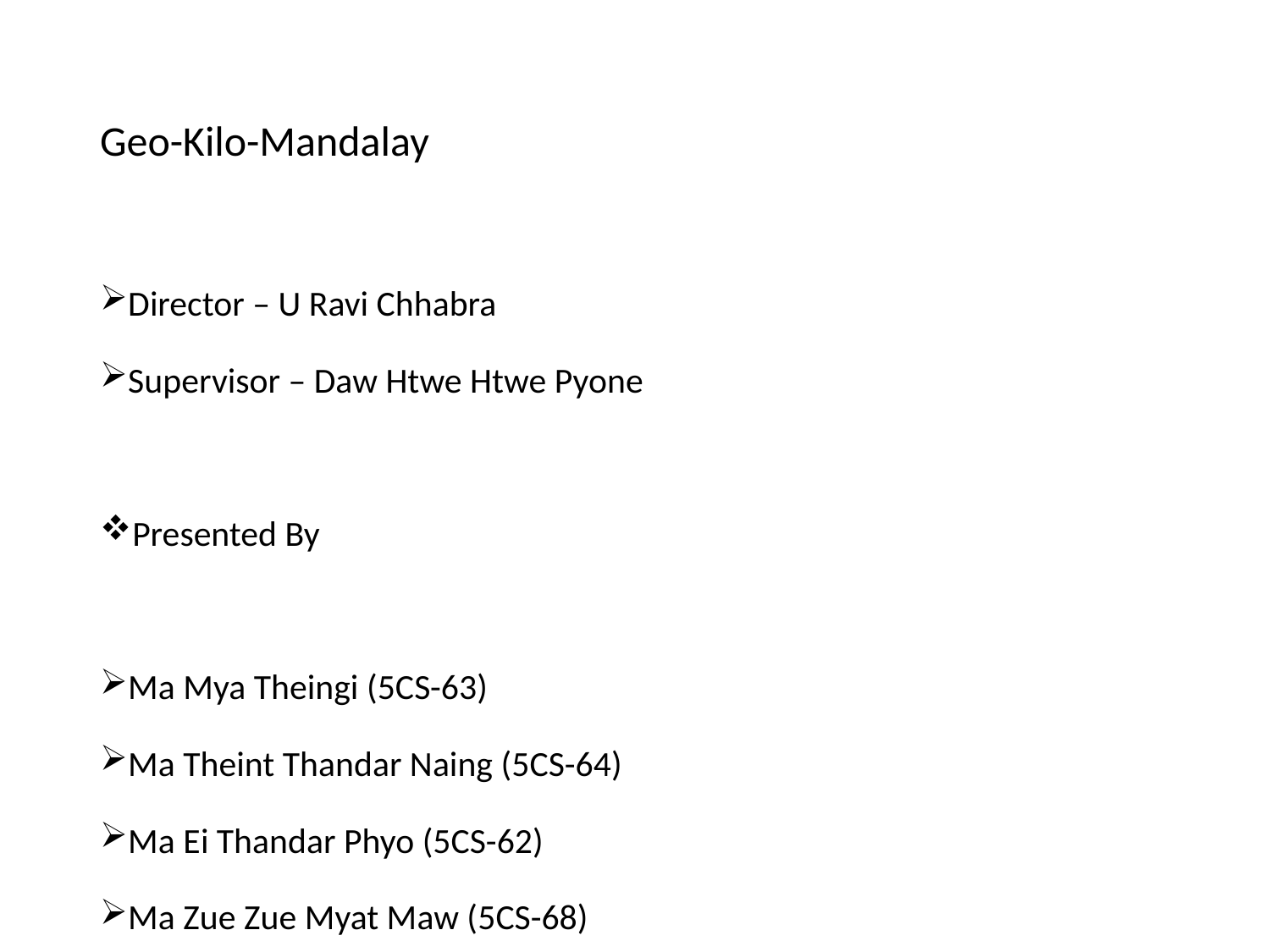

# Geo-Kilo-Mandalay
Director – U Ravi Chhabra
Supervisor – Daw Htwe Htwe Pyone

Presented By

Ma Mya Theingi (5CS-63)
Ma Theint Thandar Naing (5CS-64)
Ma Ei Thandar Phyo (5CS-62)
Ma Zue Zue Myat Maw (5CS-68)
Ma Thae Ngon Phu (5CS-66)
Ma Khin Yadanar Soe (5CS-67)